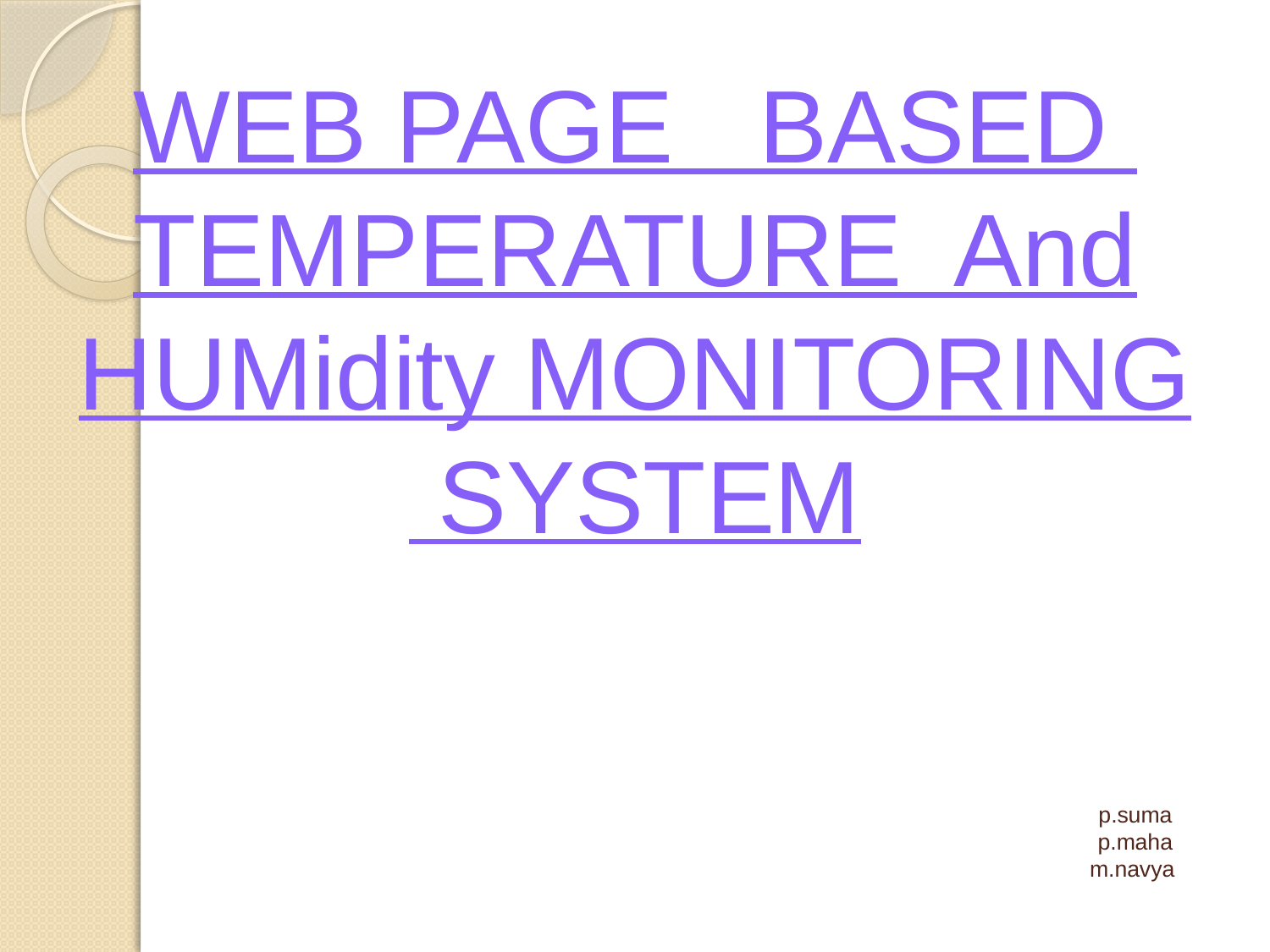

# WEB PAGE   BASED  TEMPERATURE  And HUMidity MONITORING  SYSTEM p.suma p.maha m.navya